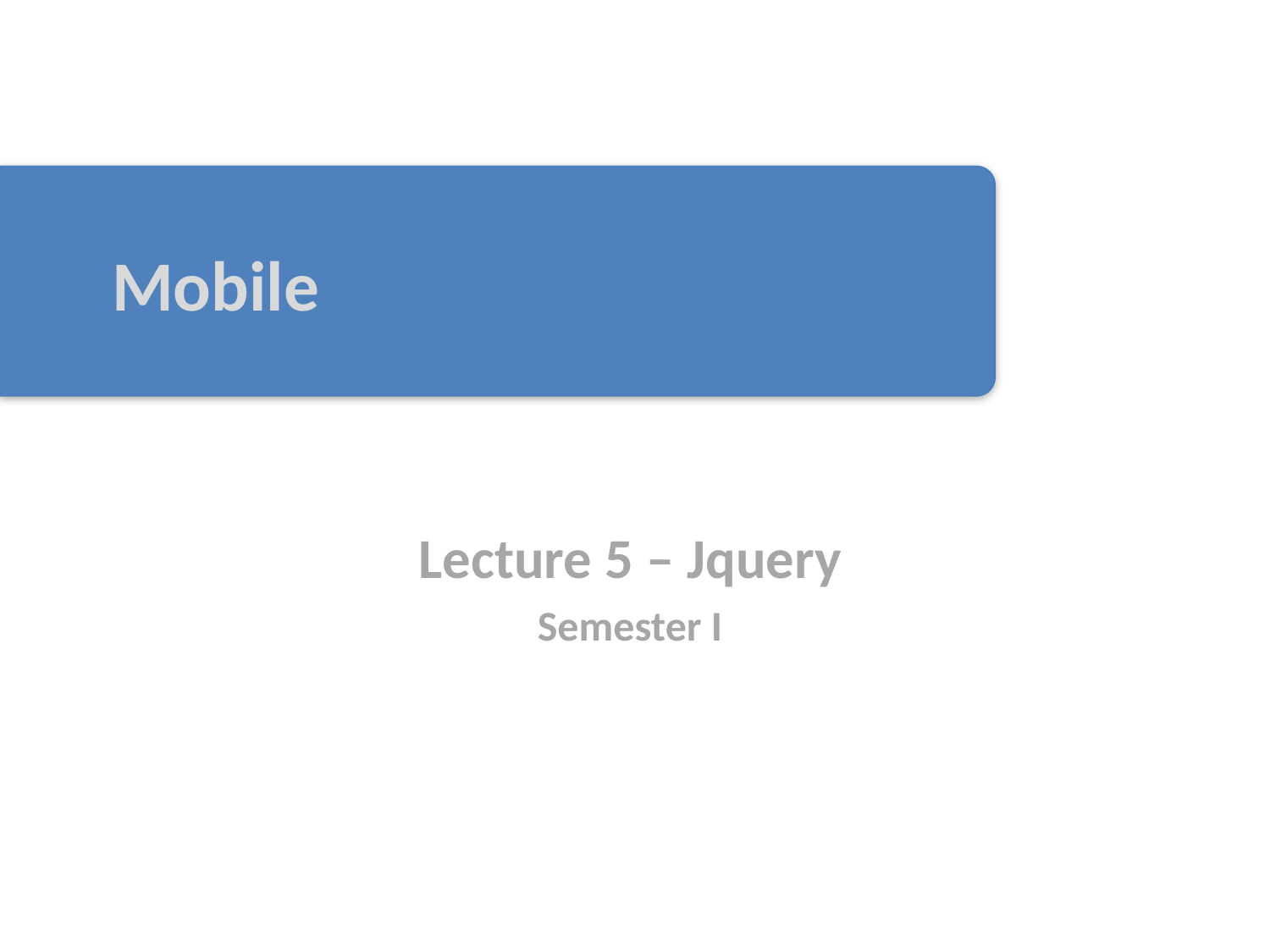

# Mobile
Lecture 5 – Jquery
Semester I